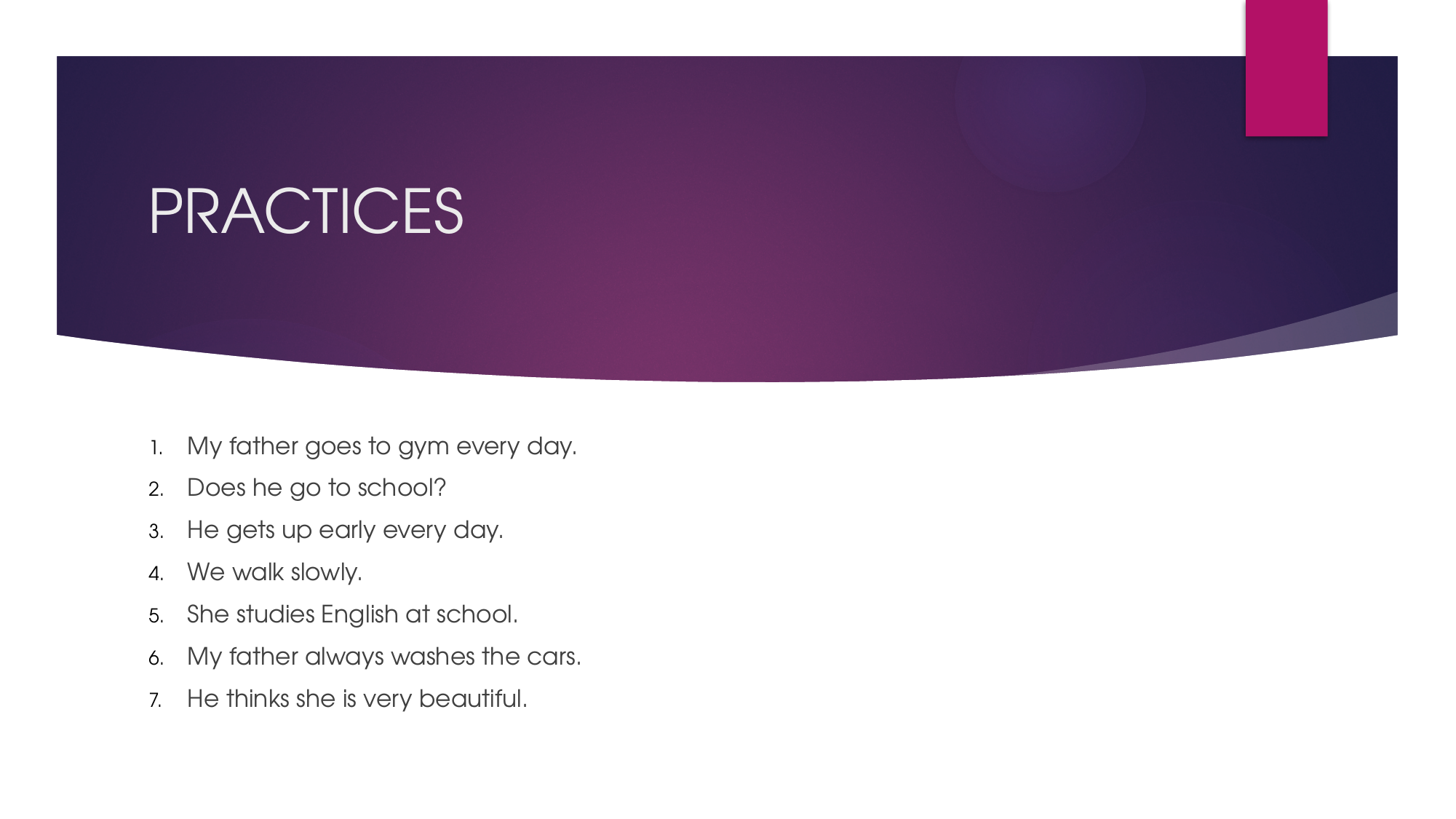

# PRACTICES
My father goes to gym every day.
Does he go to school?
He gets up early every day.
We walk slowly.
She studies English at school.
My father always washes the cars.
He thinks she is very beautiful.